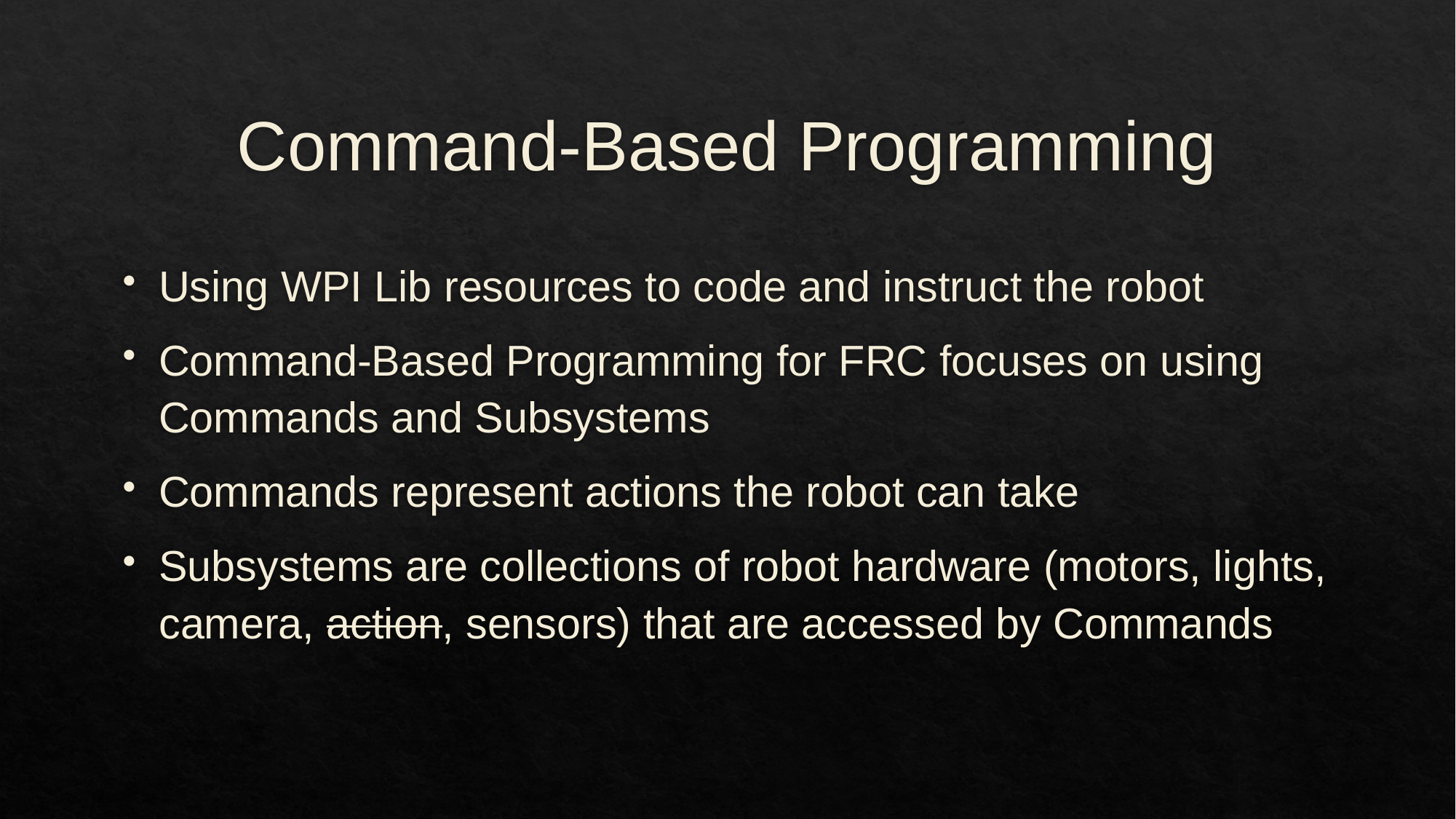

# Command-Based Programming
Using WPI Lib resources to code and instruct the robot
Command-Based Programming for FRC focuses on using Commands and Subsystems
Commands represent actions the robot can take
Subsystems are collections of robot hardware (motors, lights, camera, action, sensors) that are accessed by Commands